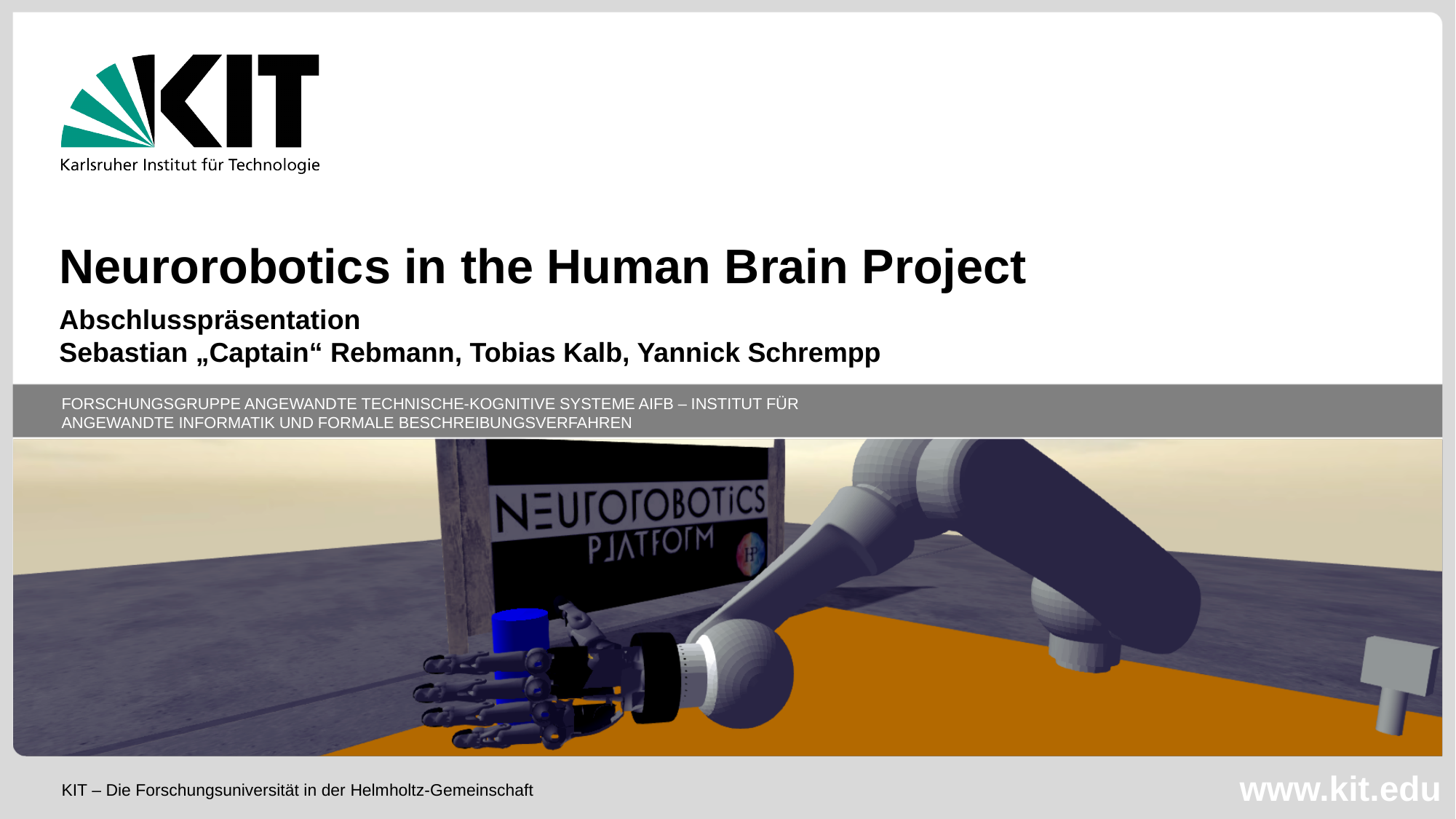

Neurorobotics in the Human Brain Project
Abschlusspräsentation
Sebastian „Captain“ Rebmann, Tobias Kalb, Yannick Schrempp